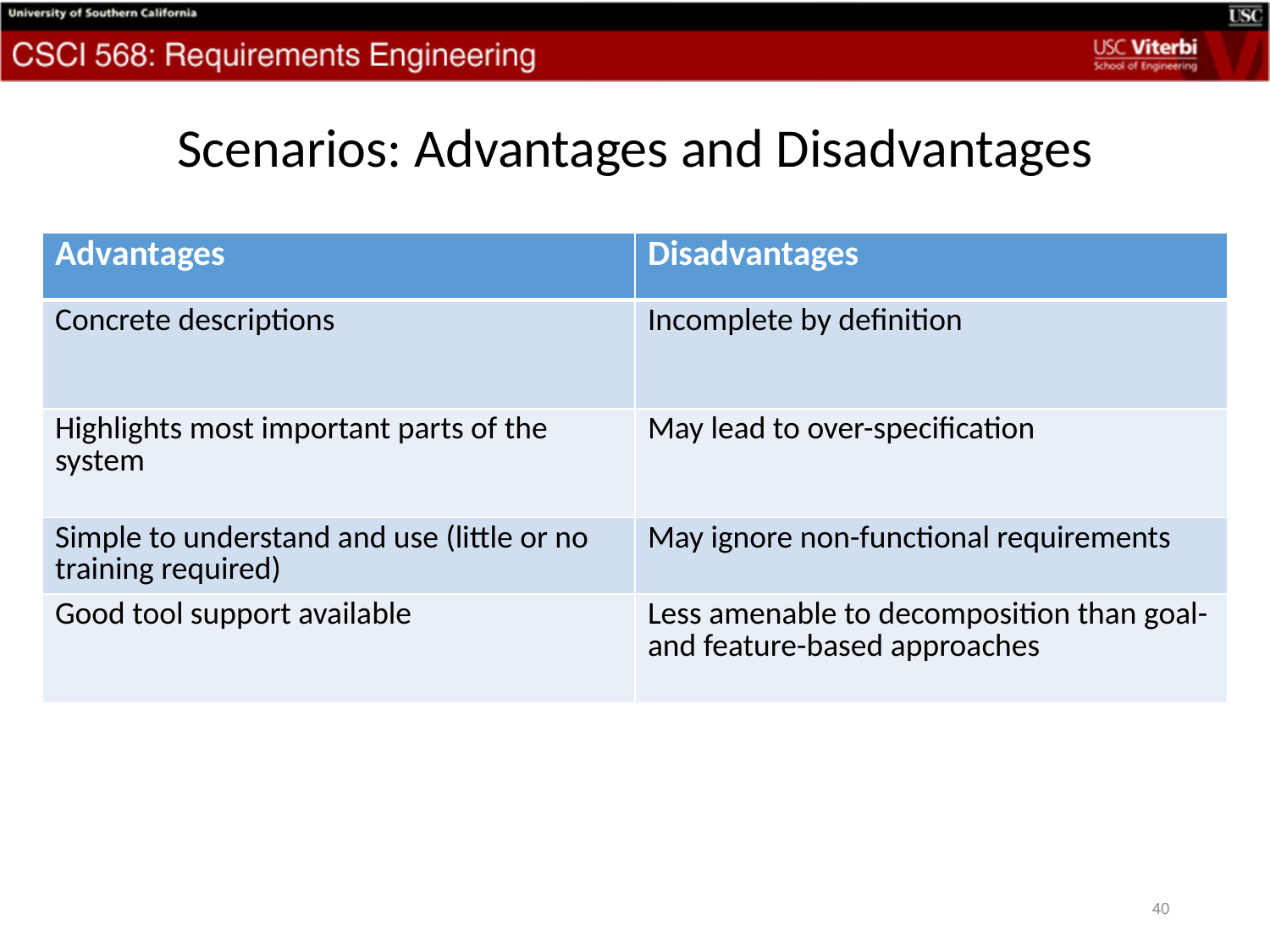

# Scenarios: Advantages and Disadvantages
| Advantages | Disadvantages |
| --- | --- |
| Concrete descriptions | Incomplete by definition |
| Highlights most important parts of the system | May lead to over-specification |
| Simple to understand and use (little or no training required) | May ignore non-functional requirements |
| Good tool support available | Less amenable to decomposition than goal- and feature-based approaches |
40